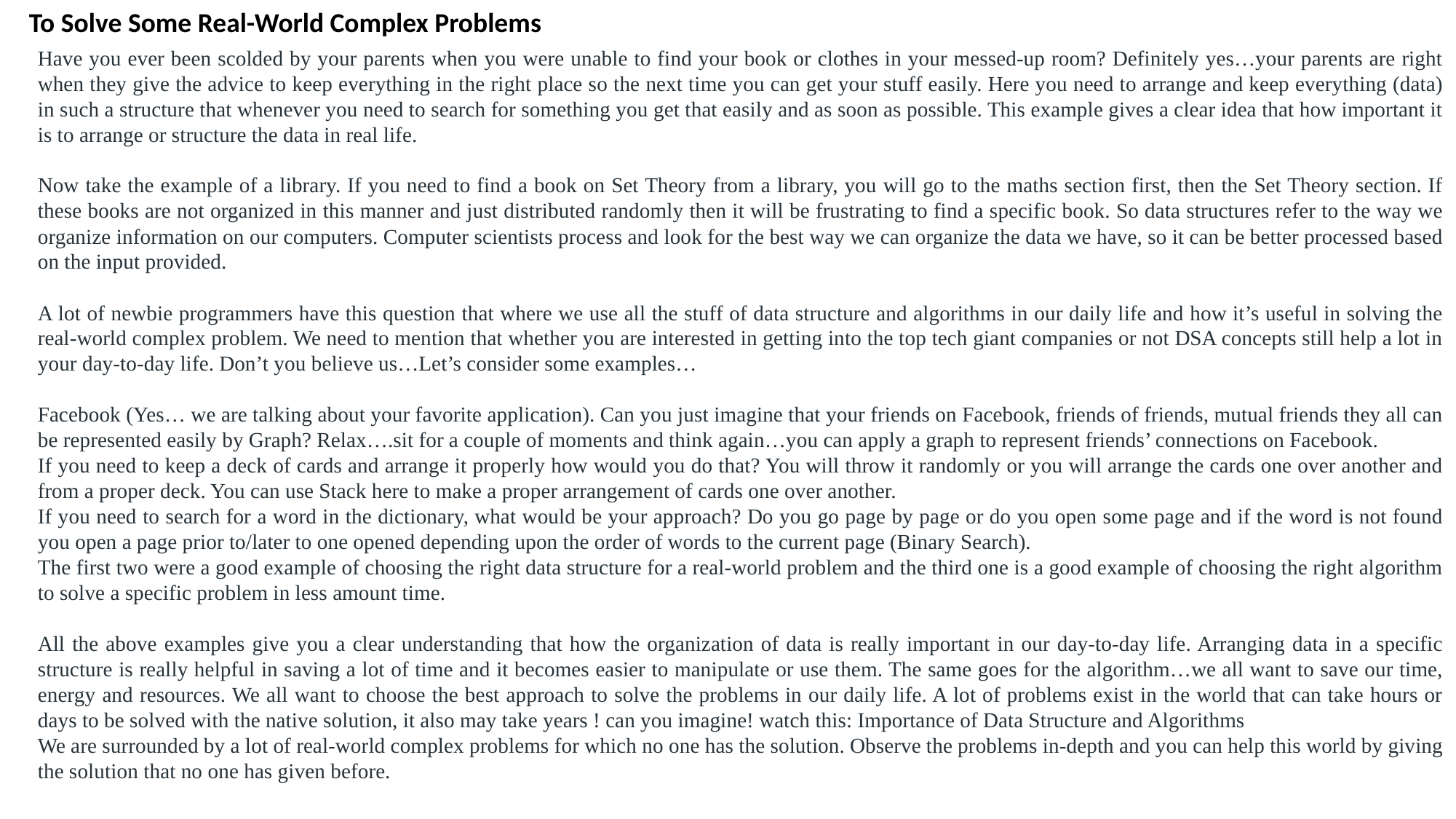

To Solve Some Real-World Complex Problems
Have you ever been scolded by your parents when you were unable to find your book or clothes in your messed-up room? Definitely yes…your parents are right when they give the advice to keep everything in the right place so the next time you can get your stuff easily. Here you need to arrange and keep everything (data) in such a structure that whenever you need to search for something you get that easily and as soon as possible. This example gives a clear idea that how important it is to arrange or structure the data in real life.

Now take the example of a library. If you need to find a book on Set Theory from a library, you will go to the maths section first, then the Set Theory section. If these books are not organized in this manner and just distributed randomly then it will be frustrating to find a specific book. So data structures refer to the way we organize information on our computers. Computer scientists process and look for the best way we can organize the data we have, so it can be better processed based on the input provided.

A lot of newbie programmers have this question that where we use all the stuff of data structure and algorithms in our daily life and how it’s useful in solving the real-world complex problem. We need to mention that whether you are interested in getting into the top tech giant companies or not DSA concepts still help a lot in your day-to-day life. Don’t you believe us…Let’s consider some examples…

Facebook (Yes… we are talking about your favorite application). Can you just imagine that your friends on Facebook, friends of friends, mutual friends they all can be represented easily by Graph? Relax….sit for a couple of moments and think again…you can apply a graph to represent friends’ connections on Facebook.
If you need to keep a deck of cards and arrange it properly how would you do that? You will throw it randomly or you will arrange the cards one over another and from a proper deck. You can use Stack here to make a proper arrangement of cards one over another.
If you need to search for a word in the dictionary, what would be your approach? Do you go page by page or do you open some page and if the word is not found you open a page prior to/later to one opened depending upon the order of words to the current page (Binary Search).
The first two were a good example of choosing the right data structure for a real-world problem and the third one is a good example of choosing the right algorithm to solve a specific problem in less amount time.

All the above examples give you a clear understanding that how the organization of data is really important in our day-to-day life. Arranging data in a specific structure is really helpful in saving a lot of time and it becomes easier to manipulate or use them. The same goes for the algorithm…we all want to save our time, energy and resources. We all want to choose the best approach to solve the problems in our daily life. A lot of problems exist in the world that can take hours or days to be solved with the native solution, it also may take years ! can you imagine! watch this: Importance of Data Structure and Algorithms
We are surrounded by a lot of real-world complex problems for which no one has the solution. Observe the problems in-depth and you can help this world by giving the solution that no one has given before.